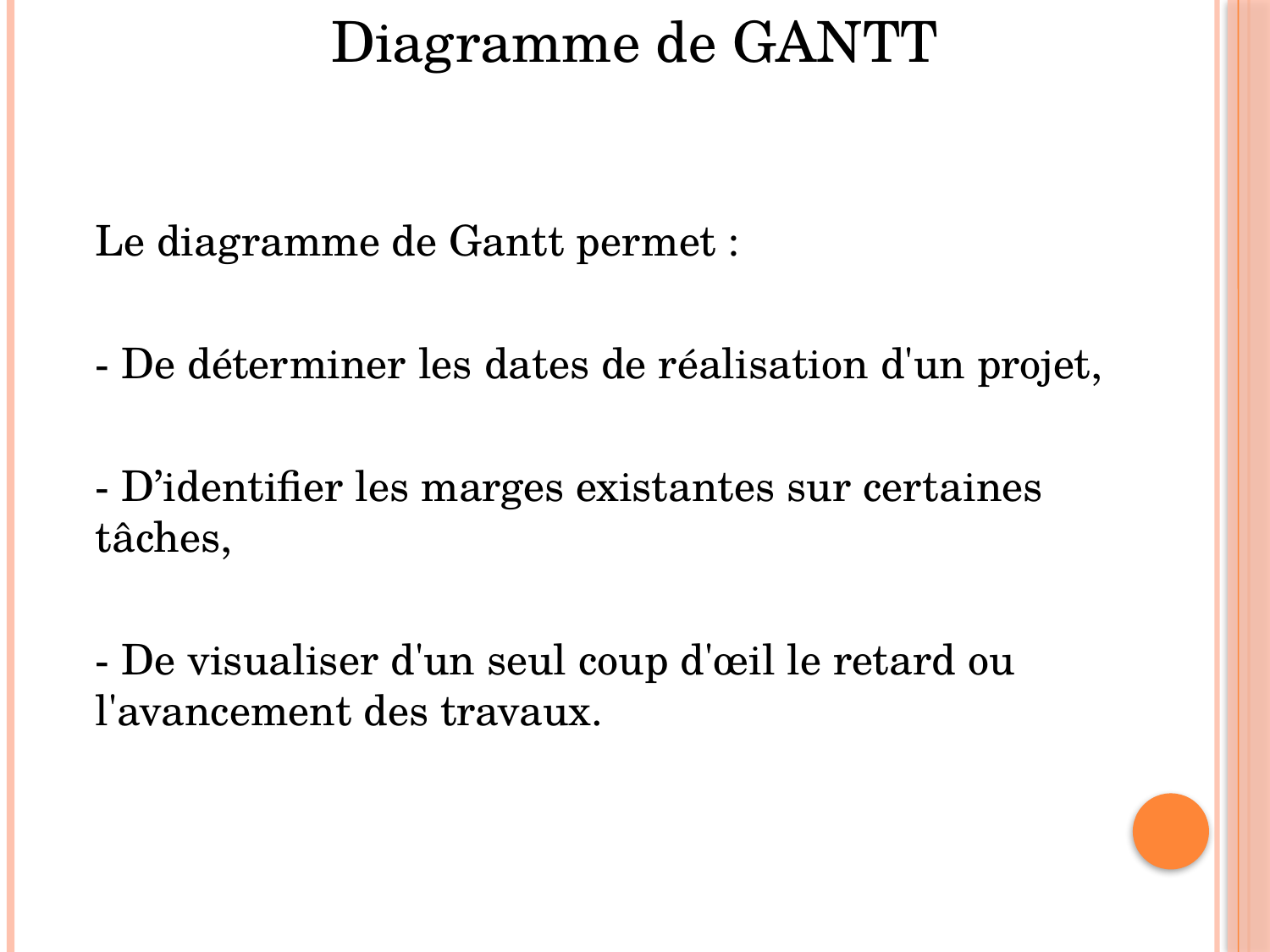

Diagramme de GANTT

	Le diagramme de Gantt permet :

	- De déterminer les dates de réalisation d'un projet,

	- D’identifier les marges existantes sur certaines tâches,

	- De visualiser d'un seul coup d'œil le retard ou l'avancement des travaux.